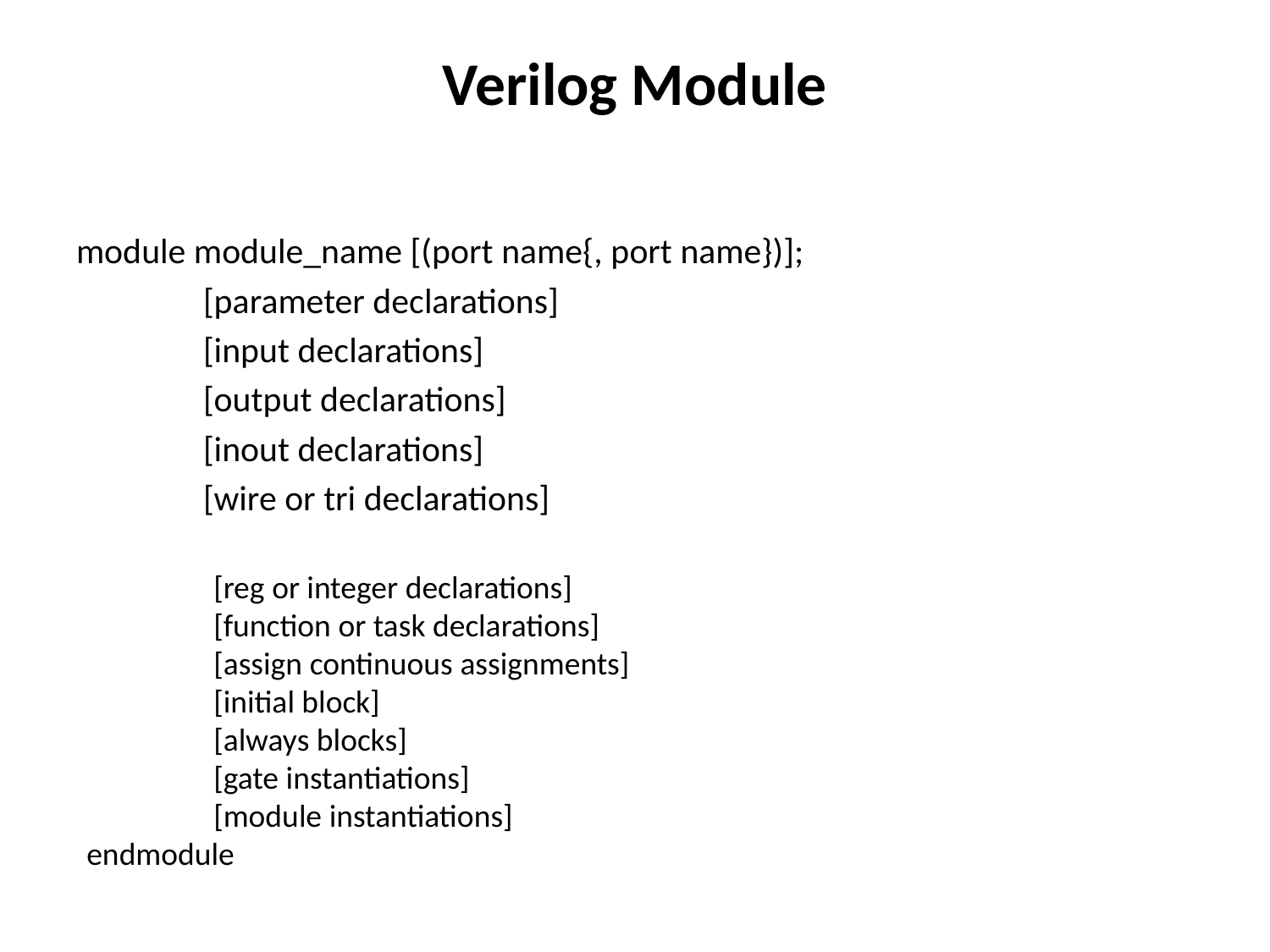

# Verilog Module
module module_name [(port name{, port name})];
	[parameter declarations]
	[input declarations]
	[output declarations]
	[inout declarations]
	[wire or tri declarations]

	[reg or integer declarations]
	[function or task declarations]
	[assign continuous assignments]
	[initial block]
	[always blocks]
	[gate instantiations]
	[module instantiations]
endmodule